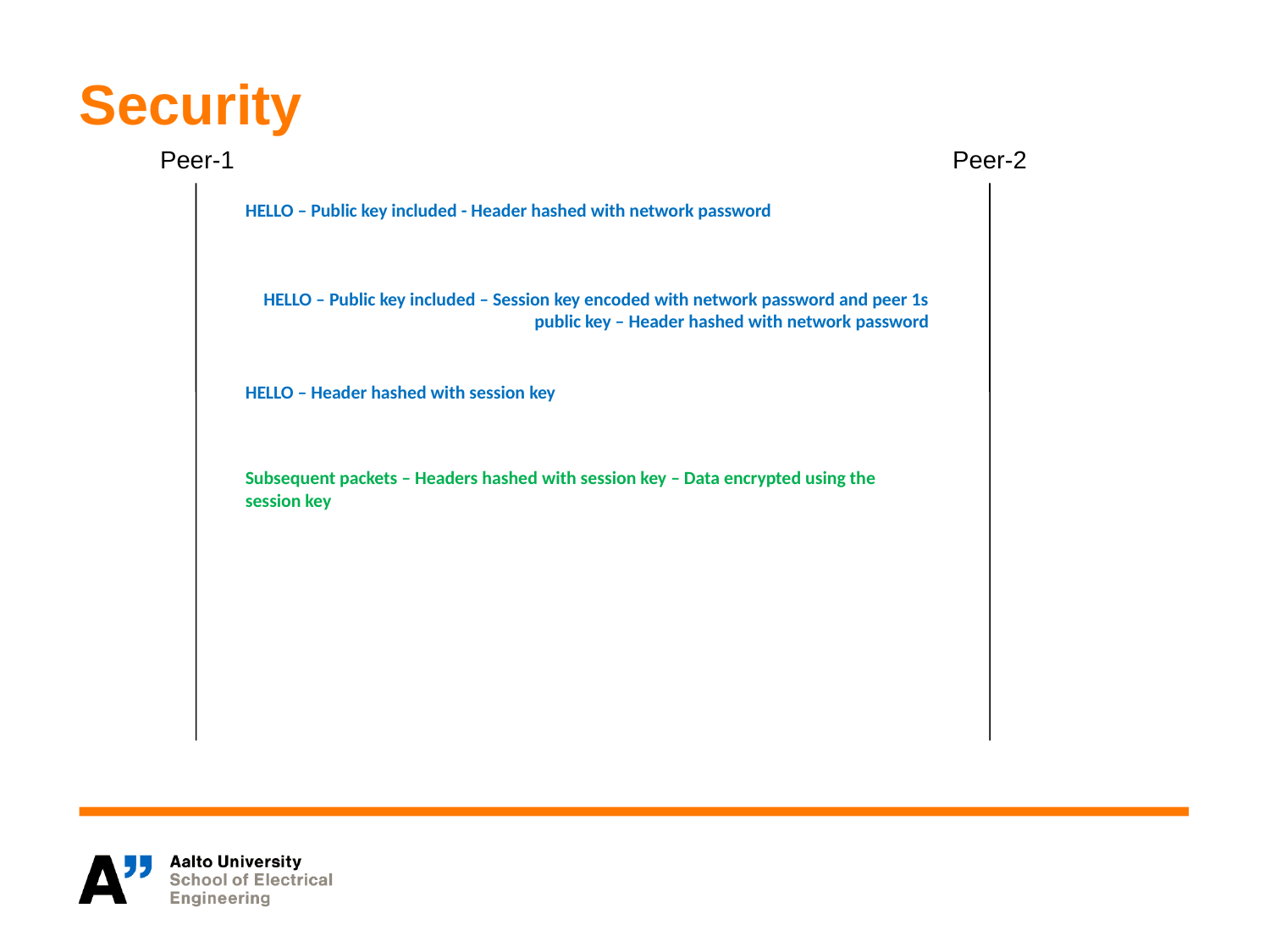

Security
Peer-1
Peer-2
HELLO – Public key included - Header hashed with network password

HELLO – Public key included – Session key encoded with network password and peer 1s public key – Header hashed with network password
HELLO – Header hashed with session key
Subsequent packets – Headers hashed with session key – Data encrypted using the session key